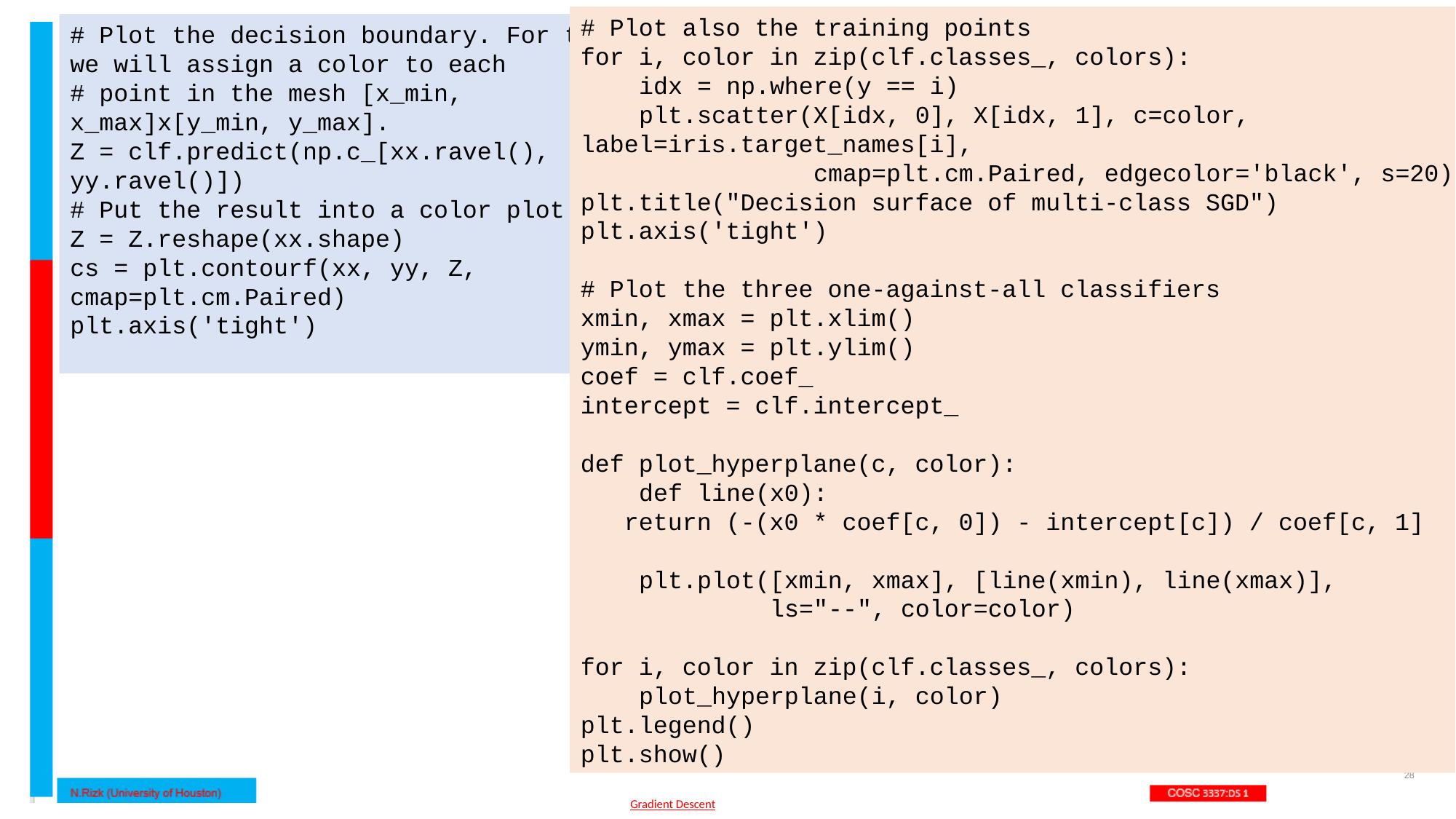

# Plot also the training points
for i, color in zip(clf.classes_, colors):
    idx = np.where(y == i)
    plt.scatter(X[idx, 0], X[idx, 1], c=color, label=iris.target_names[i],
                cmap=plt.cm.Paired, edgecolor='black', s=20)
plt.title("Decision surface of multi-class SGD")
plt.axis('tight')

# Plot the three one-against-all classifiers
xmin, xmax = plt.xlim()
ymin, ymax = plt.ylim()
coef = clf.coef_
intercept = clf.intercept_

def plot_hyperplane(c, color):
    def line(x0):
   return (-(x0 * coef[c, 0]) - intercept[c]) / coef[c, 1]

    plt.plot([xmin, xmax], [line(xmin), line(xmax)],
             ls="--", color=color)

for i, color in zip(clf.classes_, colors):
    plot_hyperplane(i, color)
plt.legend()
plt.show()
# Plot the decision boundary. For that, we will assign a color to each
# point in the mesh [x_min, x_max]x[y_min, y_max].
Z = clf.predict(np.c_[xx.ravel(), yy.ravel()])
# Put the result into a color plot
Z = Z.reshape(xx.shape)
cs = plt.contourf(xx, yy, Z, cmap=plt.cm.Paired)
plt.axis('tight')

28
Gradient Descent